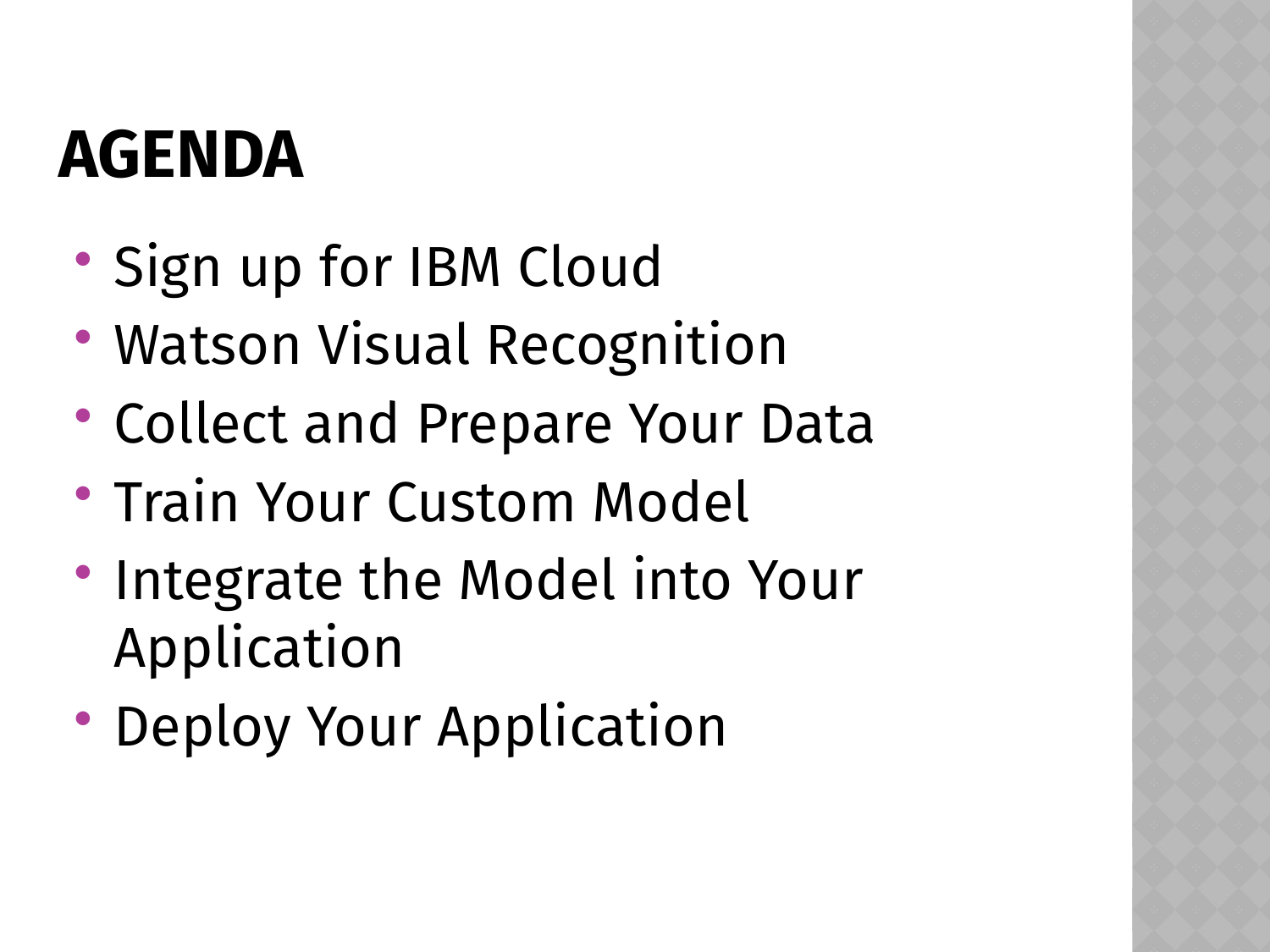

# AGENDA
Sign up for IBM Cloud
Watson Visual Recognition
Collect and Prepare Your Data
Train Your Custom Model
Integrate the Model into Your Application
Deploy Your Application